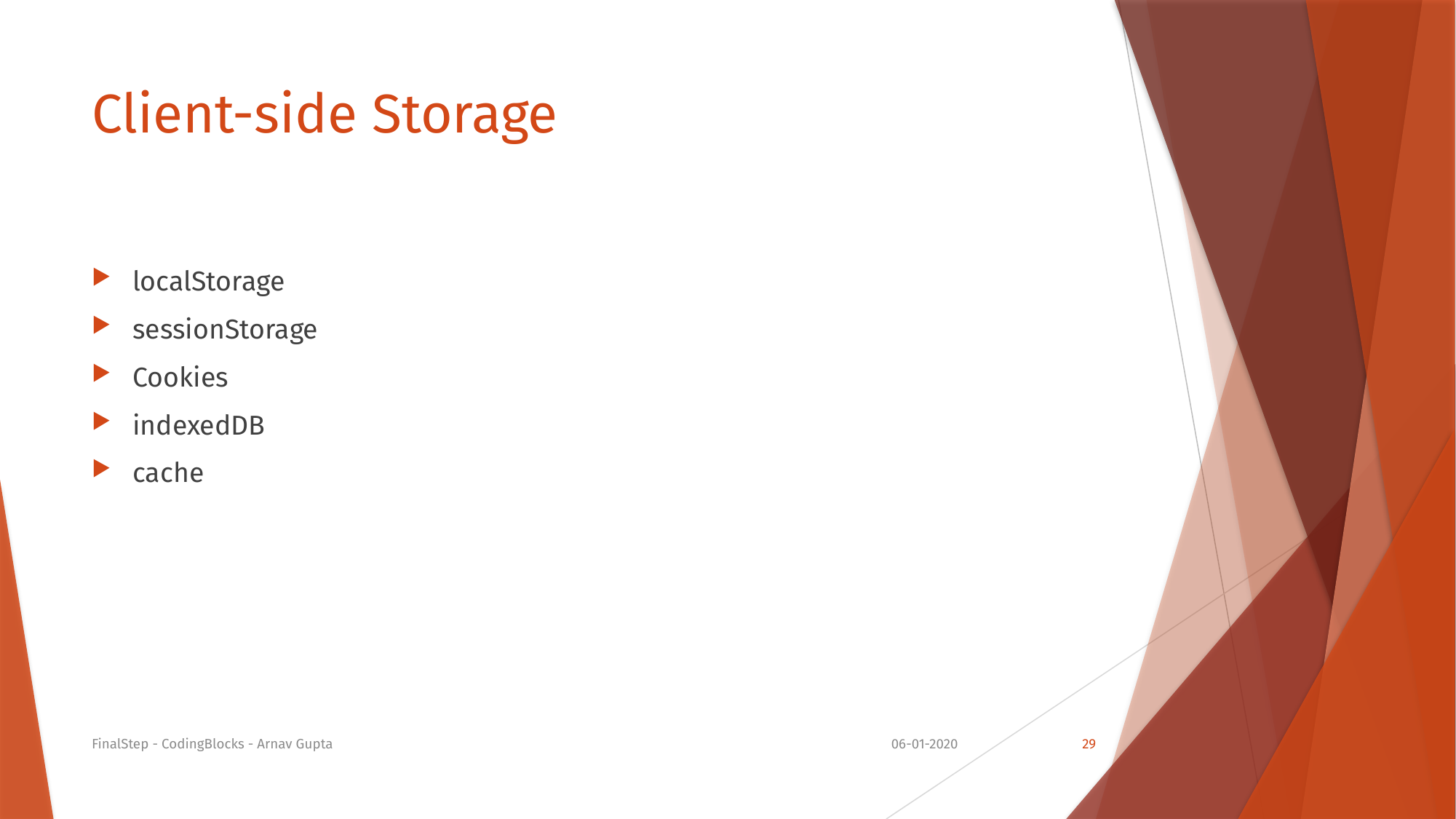

# Client-side Storage
localStorage
sessionStorage
Cookies
indexedDB
cache
FinalStep - CodingBlocks - Arnav Gupta
06-01-2020
29